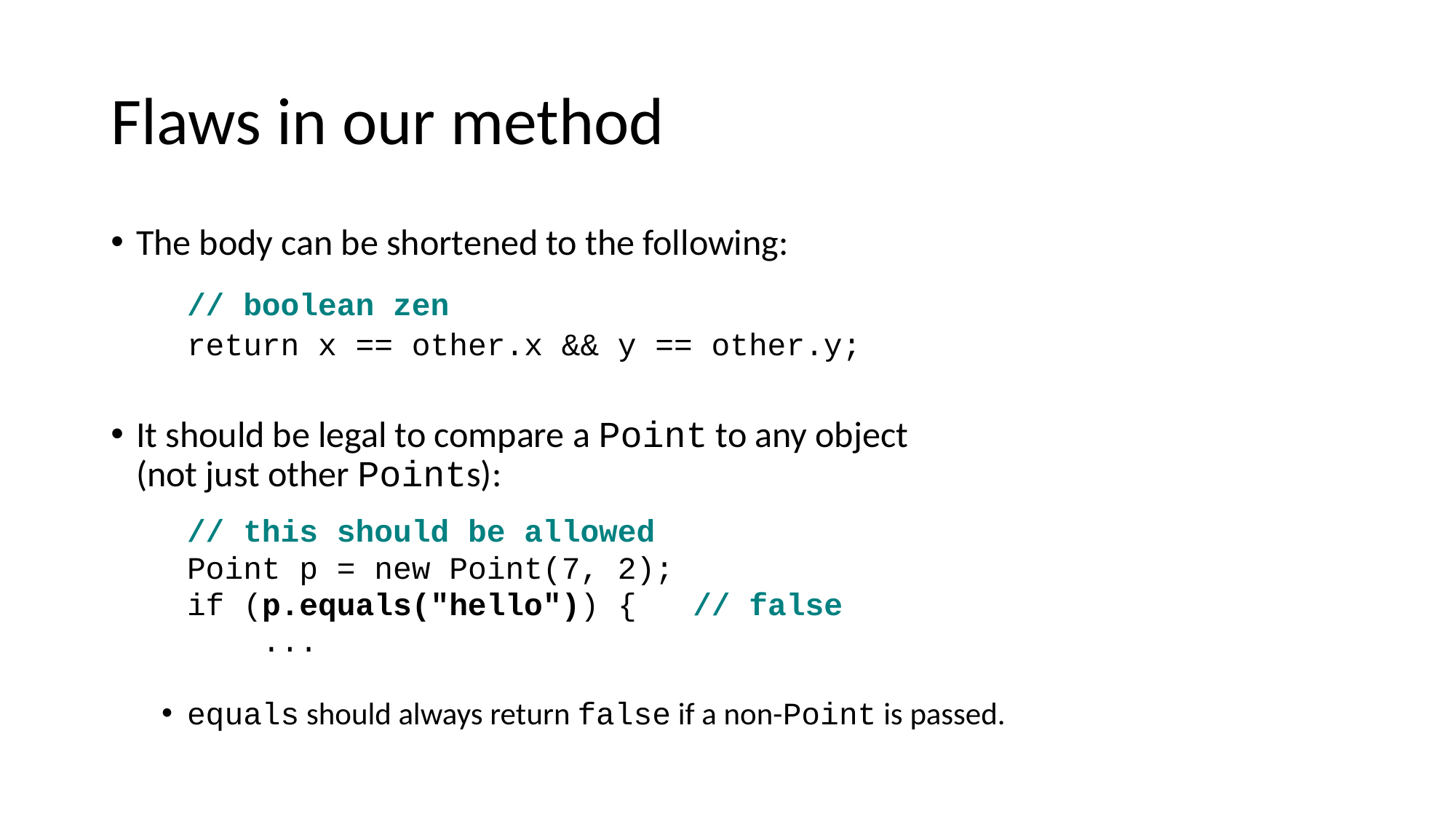

# Flaws in our method
The body can be shortened to the following:

	// boolean zen
	return x == other.x && y == other.y;

It should be legal to compare a Point to any object
(not just other Points):

	// this should be allowed
	Point p = new Point(7, 2);
	if (p.equals("hello")) {   // false
	    ...

equals should always return false if a non-Point is passed.